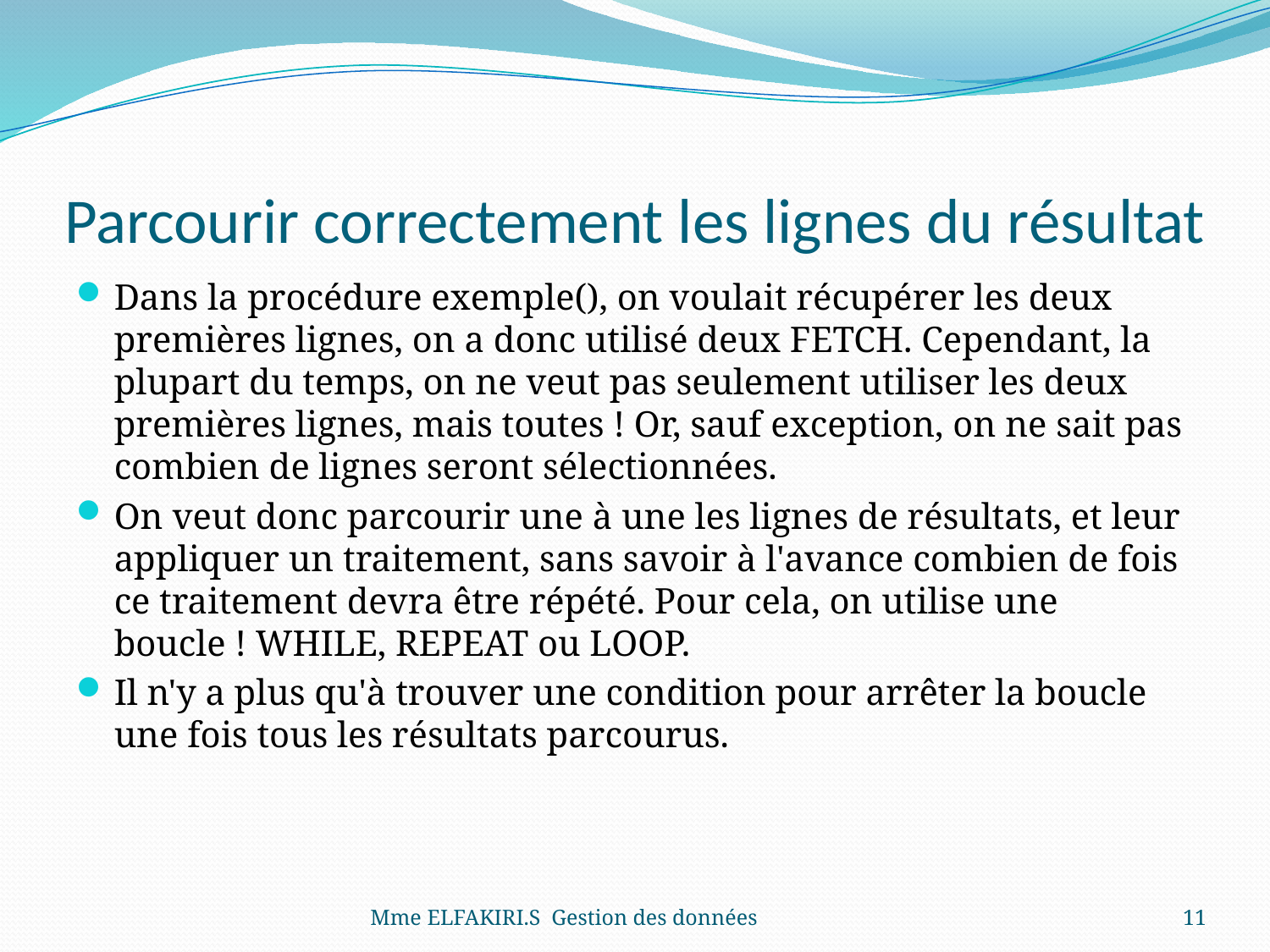

# Parcourir correctement les lignes du résultat
Dans la procédure exemple(), on voulait récupérer les deux premières lignes, on a donc utilisé deux FETCH. Cependant, la plupart du temps, on ne veut pas seulement utiliser les deux premières lignes, mais toutes ! Or, sauf exception, on ne sait pas combien de lignes seront sélectionnées.
On veut donc parcourir une à une les lignes de résultats, et leur appliquer un traitement, sans savoir à l'avance combien de fois ce traitement devra être répété. Pour cela, on utilise une boucle ! WHILE, REPEAT ou LOOP.
Il n'y a plus qu'à trouver une condition pour arrêter la boucle une fois tous les résultats parcourus.

Mme ELFAKIRI.S  Gestion des données
11